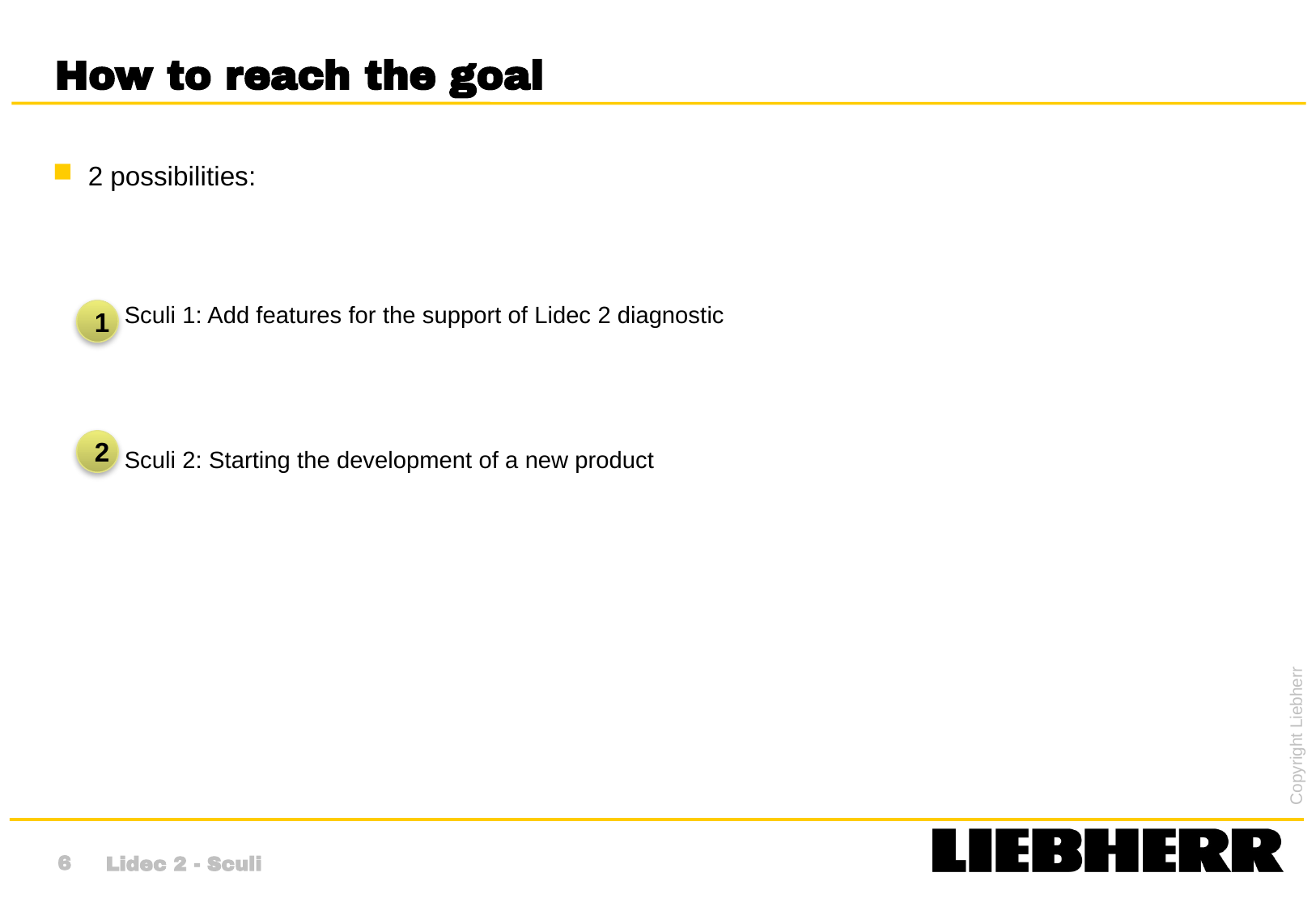

# How to reach the goal
2 possibilities:

Sculi 1: Add features for the support of Lidec 2 diagnostic

Sculi 2: Starting the development of a new product
1
2
6
Lidec 2 - Sculi